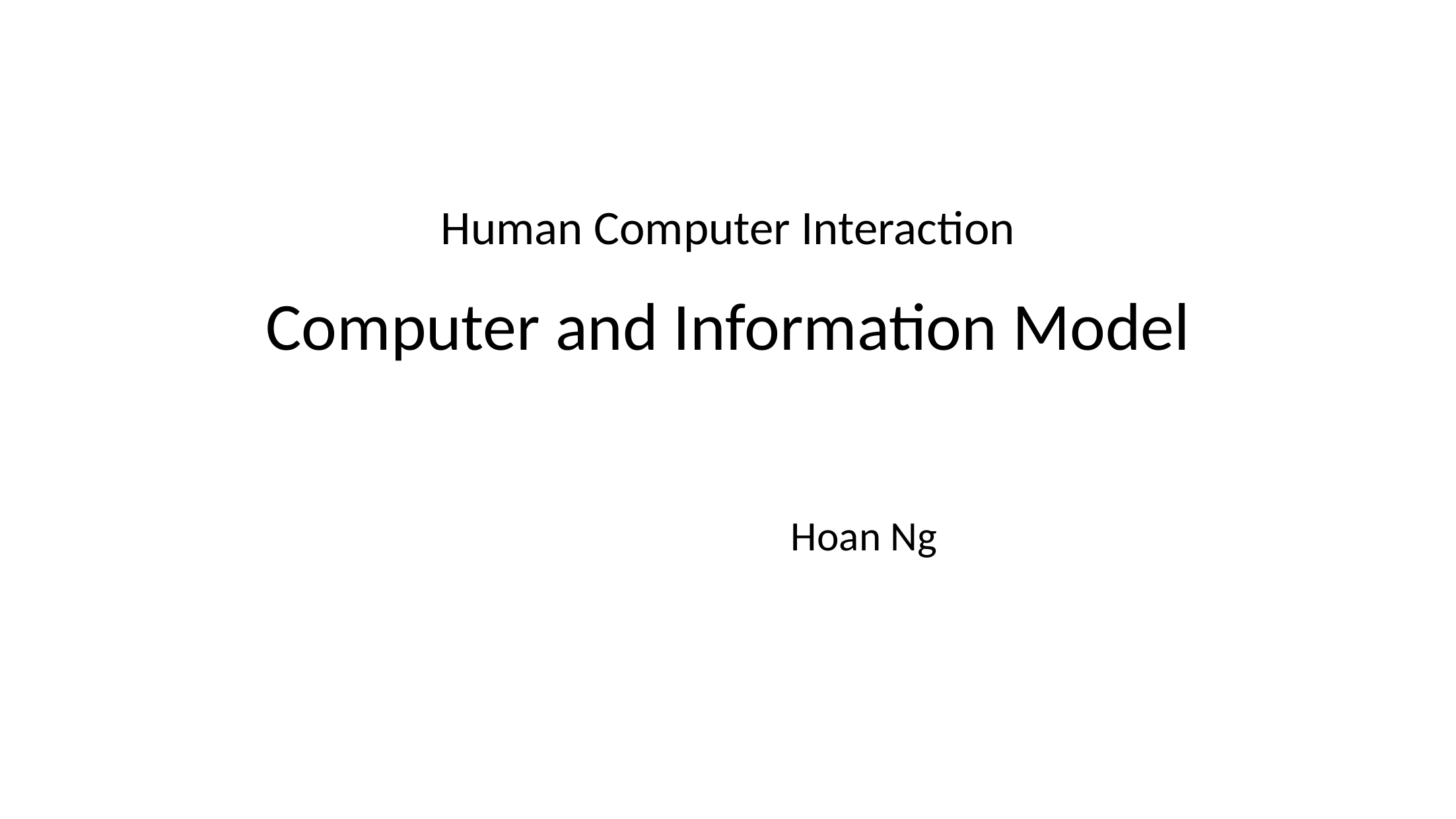

Human Computer Interaction
# Computer and Information Model
Hoan Ng